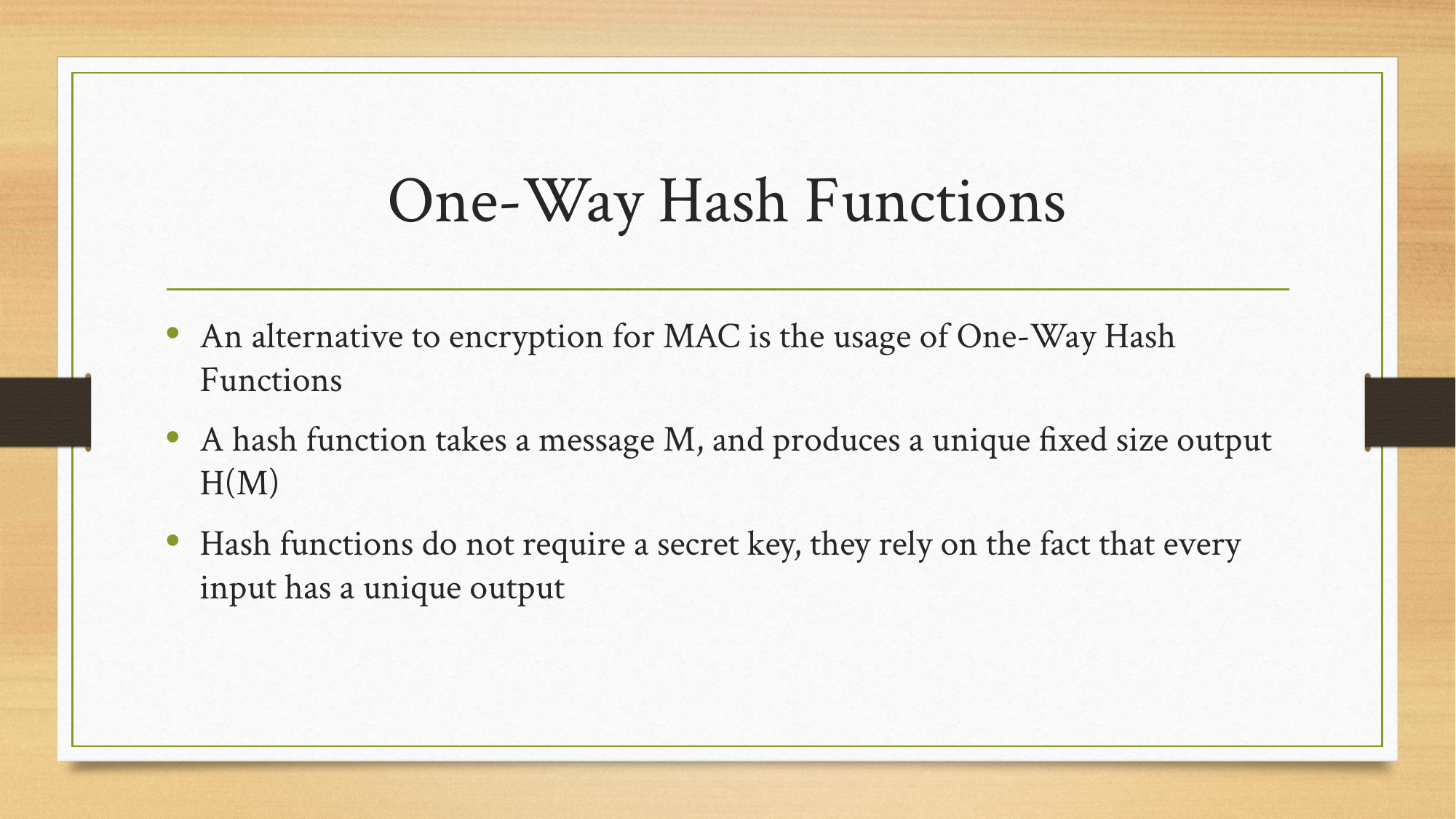

# One-Way Hash Functions
An alternative to encryption for MAC is the usage of One-Way Hash Functions
A hash function takes a message M, and produces a unique fixed size output H(M)
Hash functions do not require a secret key, they rely on the fact that every input has a unique output